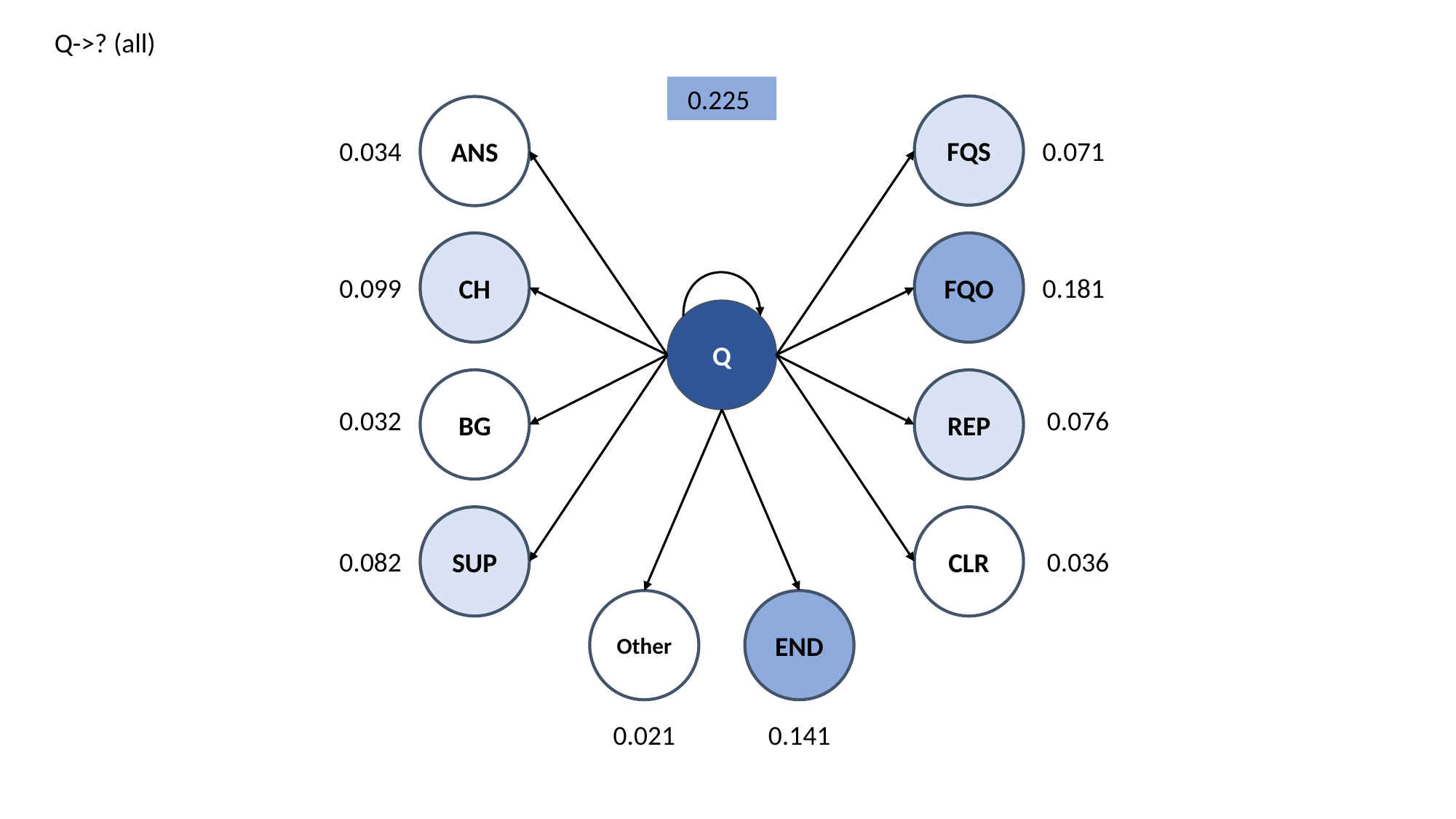

Q->? (all)
0.225
FQS
ANS
0.034
0.071
CH
FQO
0.099
0.181
Q
BG
REP
0.032
0.076
SUP
CLR
0.082
0.036
Other
END
0.021
0.141